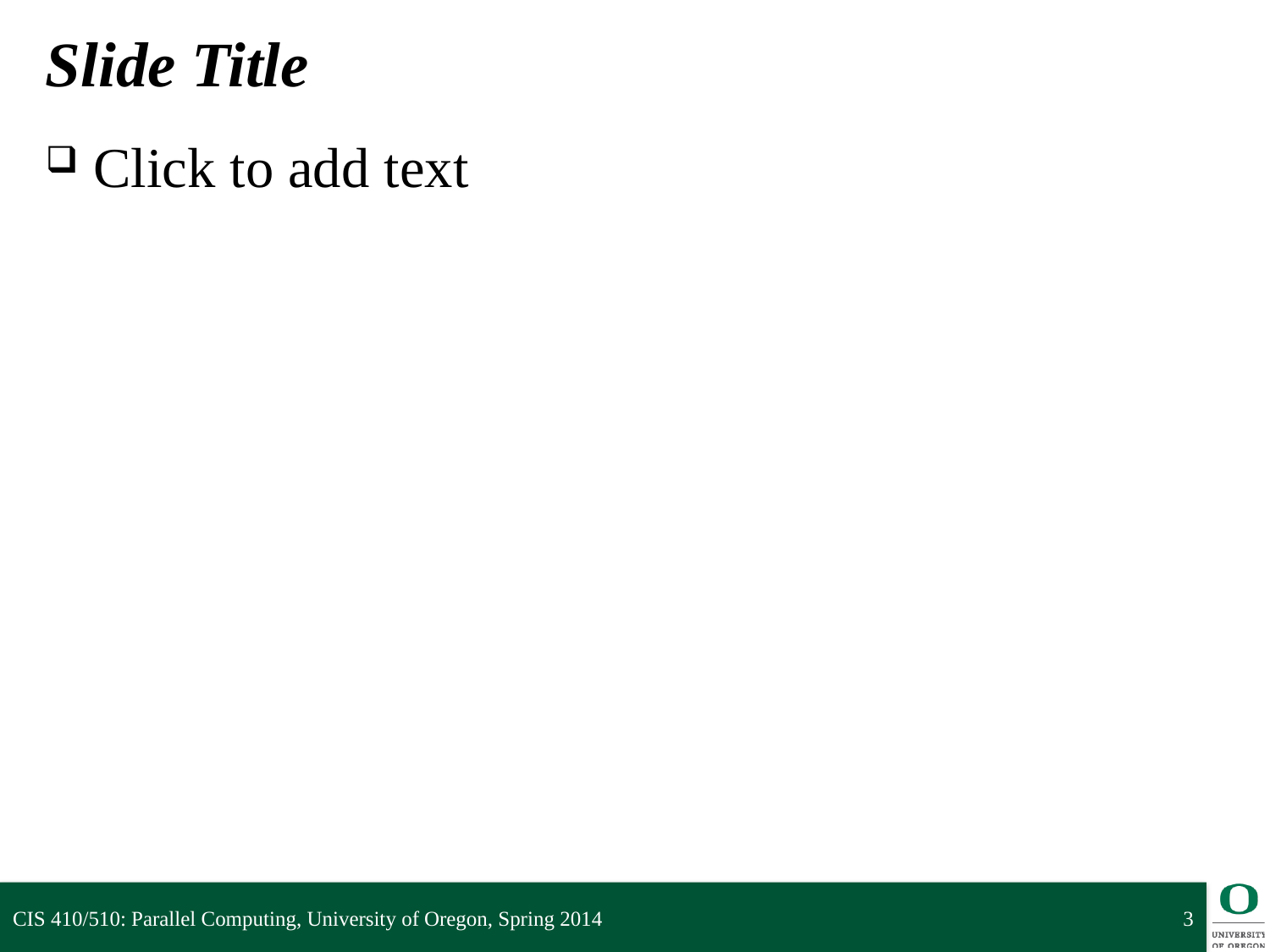

# Slide Title
Click to add text

CIS 410/510: Parallel Computing, University of Oregon, Spring 2014
3